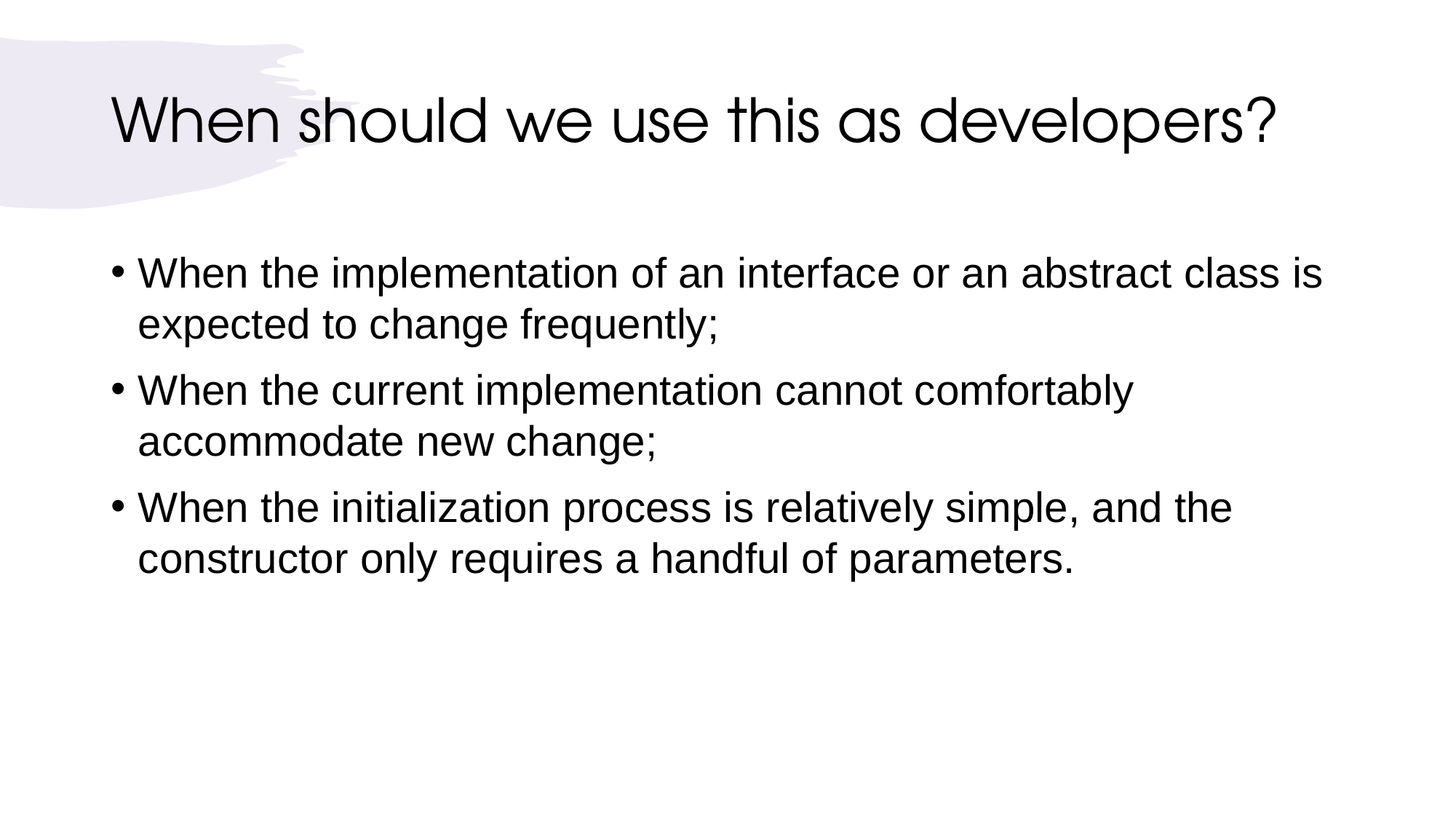

# When should we use this as developers?
When the implementation of an interface or an abstract class is expected to change frequently;
When the current implementation cannot comfortably accommodate new change;
When the initialization process is relatively simple, and the constructor only requires a handful of parameters.